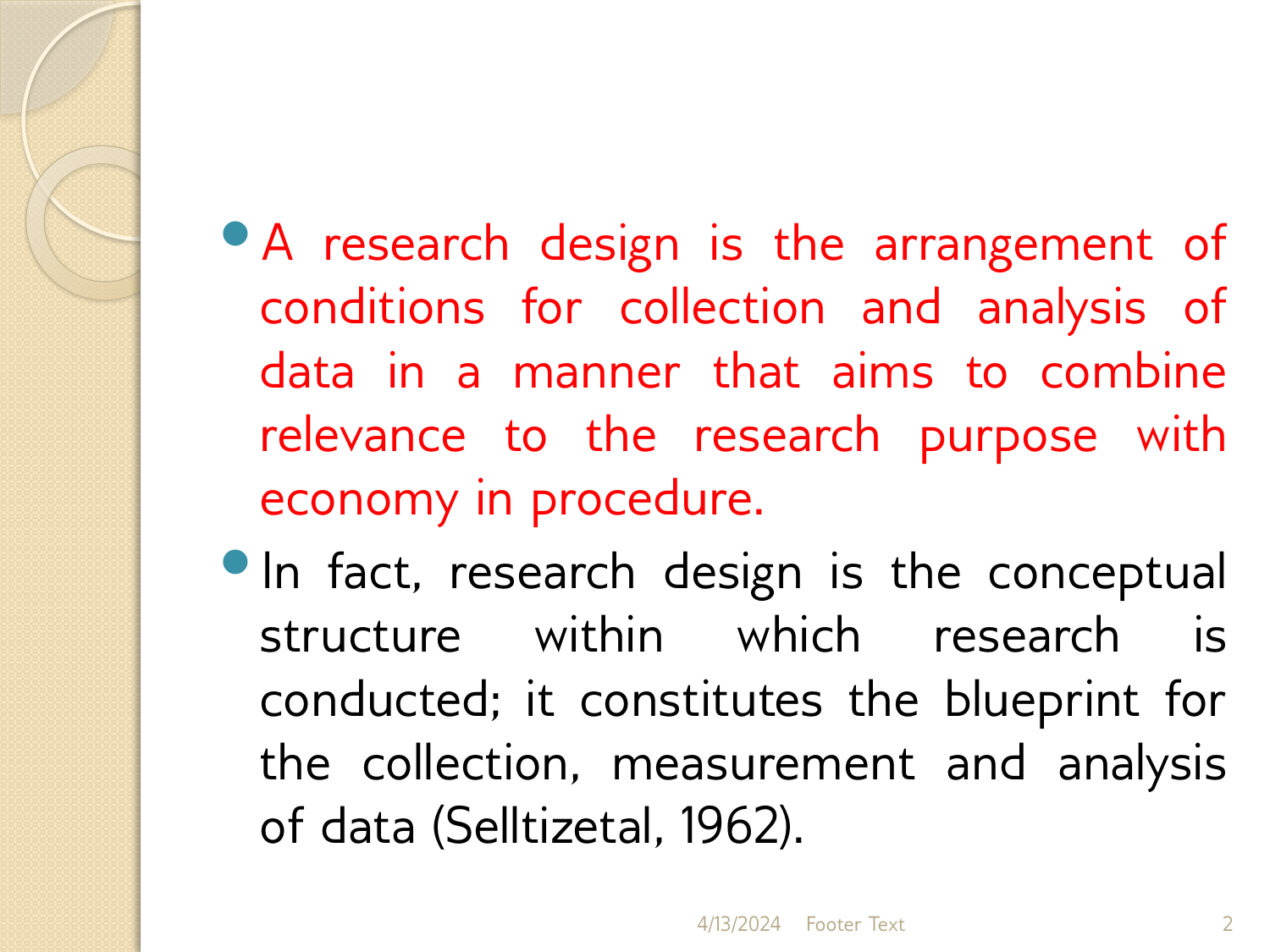

#
A research design is the arrangement of conditions for collection and analysis of data in a manner that aims to combine relevance to the research purpose with economy in procedure.
In fact, research design is the conceptual structure within which research is conducted; it constitutes the blueprint for the collection, measurement and analysis of data (Selltizetal, 1962).
4/13/2024
Footer Text
2